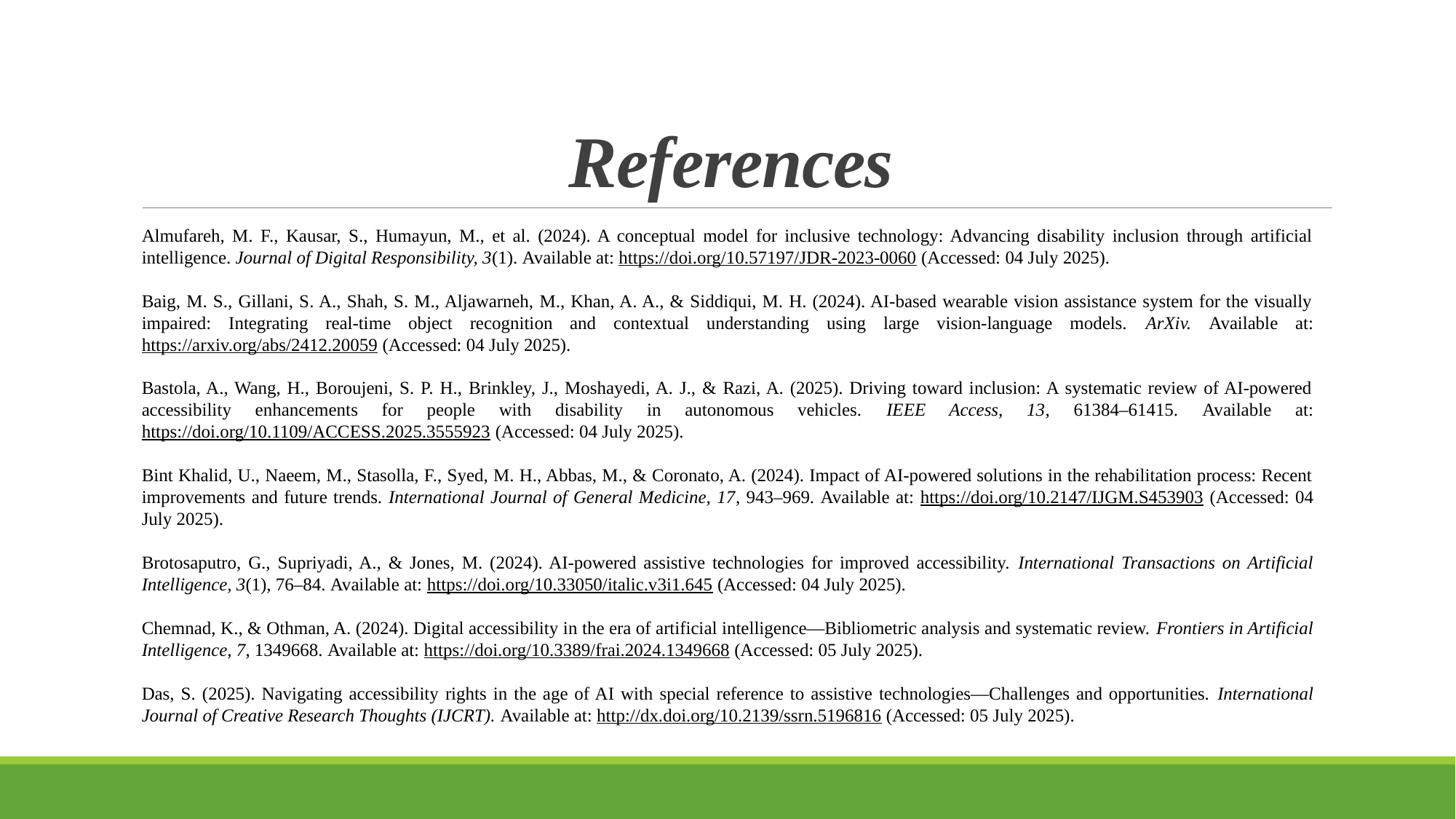

# References
Almufareh, M. F., Kausar, S., Humayun, M., et al. (2024). A conceptual model for inclusive technology: Advancing disability inclusion through artificial intelligence. Journal of Digital Responsibility, 3(1). Available at: https://doi.org/10.57197/JDR-2023-0060 (Accessed: 04 July 2025).

Baig, M. S., Gillani, S. A., Shah, S. M., Aljawarneh, M., Khan, A. A., & Siddiqui, M. H. (2024). AI-based wearable vision assistance system for the visually impaired: Integrating real-time object recognition and contextual understanding using large vision-language models. ArXiv. Available at: https://arxiv.org/abs/2412.20059 (Accessed: 04 July 2025).

Bastola, A., Wang, H., Boroujeni, S. P. H., Brinkley, J., Moshayedi, A. J., & Razi, A. (2025). Driving toward inclusion: A systematic review of AI-powered accessibility enhancements for people with disability in autonomous vehicles. IEEE Access, 13, 61384–61415. Available at: https://doi.org/10.1109/ACCESS.2025.3555923 (Accessed: 04 July 2025).

Bint Khalid, U., Naeem, M., Stasolla, F., Syed, M. H., Abbas, M., & Coronato, A. (2024). Impact of AI-powered solutions in the rehabilitation process: Recent improvements and future trends. International Journal of General Medicine, 17, 943–969. Available at: https://doi.org/10.2147/IJGM.S453903 (Accessed: 04 July 2025).

Brotosaputro, G., Supriyadi, A., & Jones, M. (2024). AI-powered assistive technologies for improved accessibility. International Transactions on Artificial Intelligence, 3(1), 76–84. Available at: https://doi.org/10.33050/italic.v3i1.645 (Accessed: 04 July 2025).

Chemnad, K., & Othman, A. (2024). Digital accessibility in the era of artificial intelligence—Bibliometric analysis and systematic review. Frontiers in Artificial Intelligence, 7, 1349668. Available at: https://doi.org/10.3389/frai.2024.1349668 (Accessed: 05 July 2025).

Das, S. (2025). Navigating accessibility rights in the age of AI with special reference to assistive technologies—Challenges and opportunities. International Journal of Creative Research Thoughts (IJCRT). Available at: http://dx.doi.org/10.2139/ssrn.5196816 (Accessed: 05 July 2025).